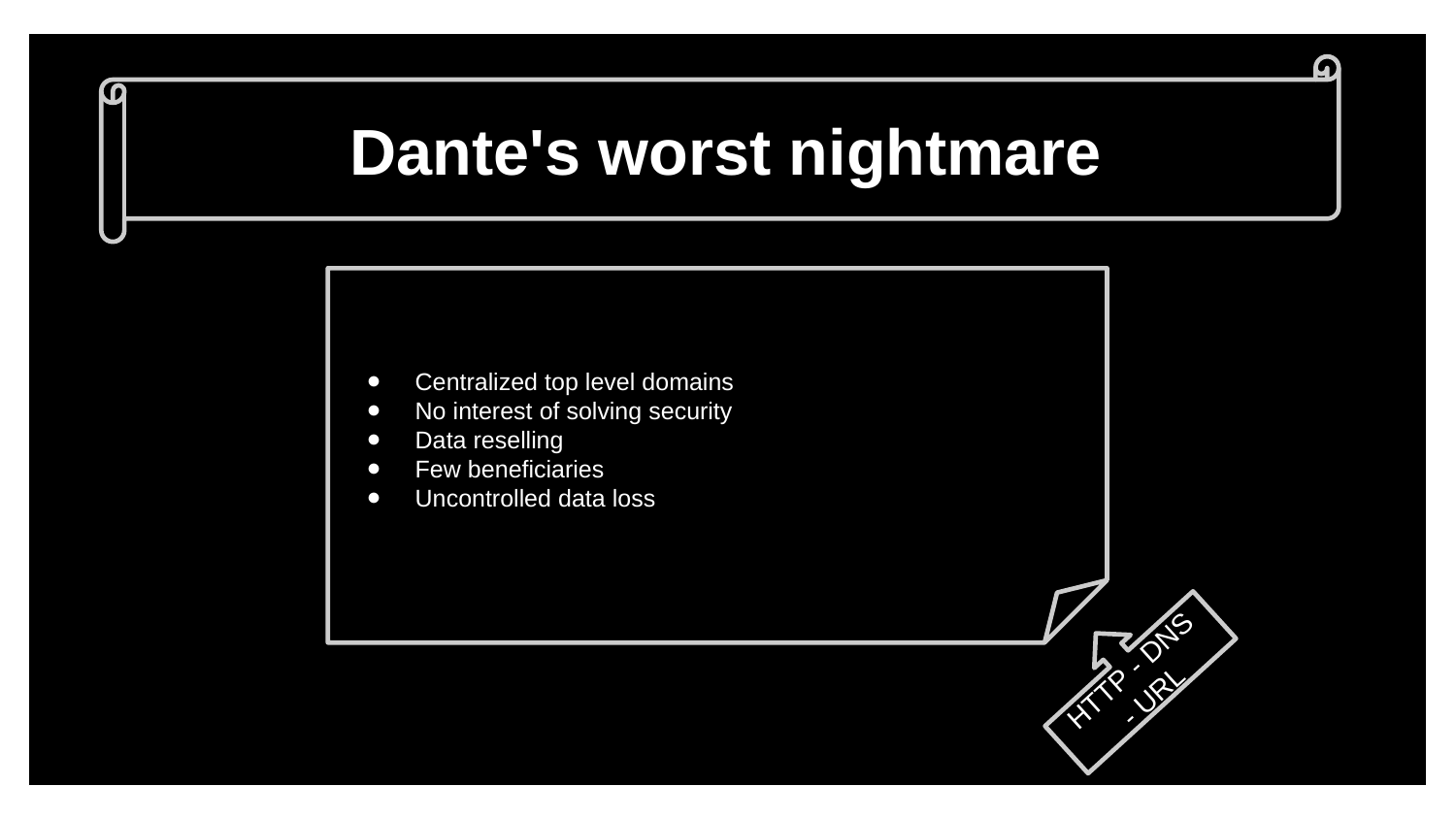

Dante's worst nightmare

Centralized top level domains
No interest of solving security
Data reselling
Few beneficiaries
Uncontrolled data loss
HTTP - DNS - URL